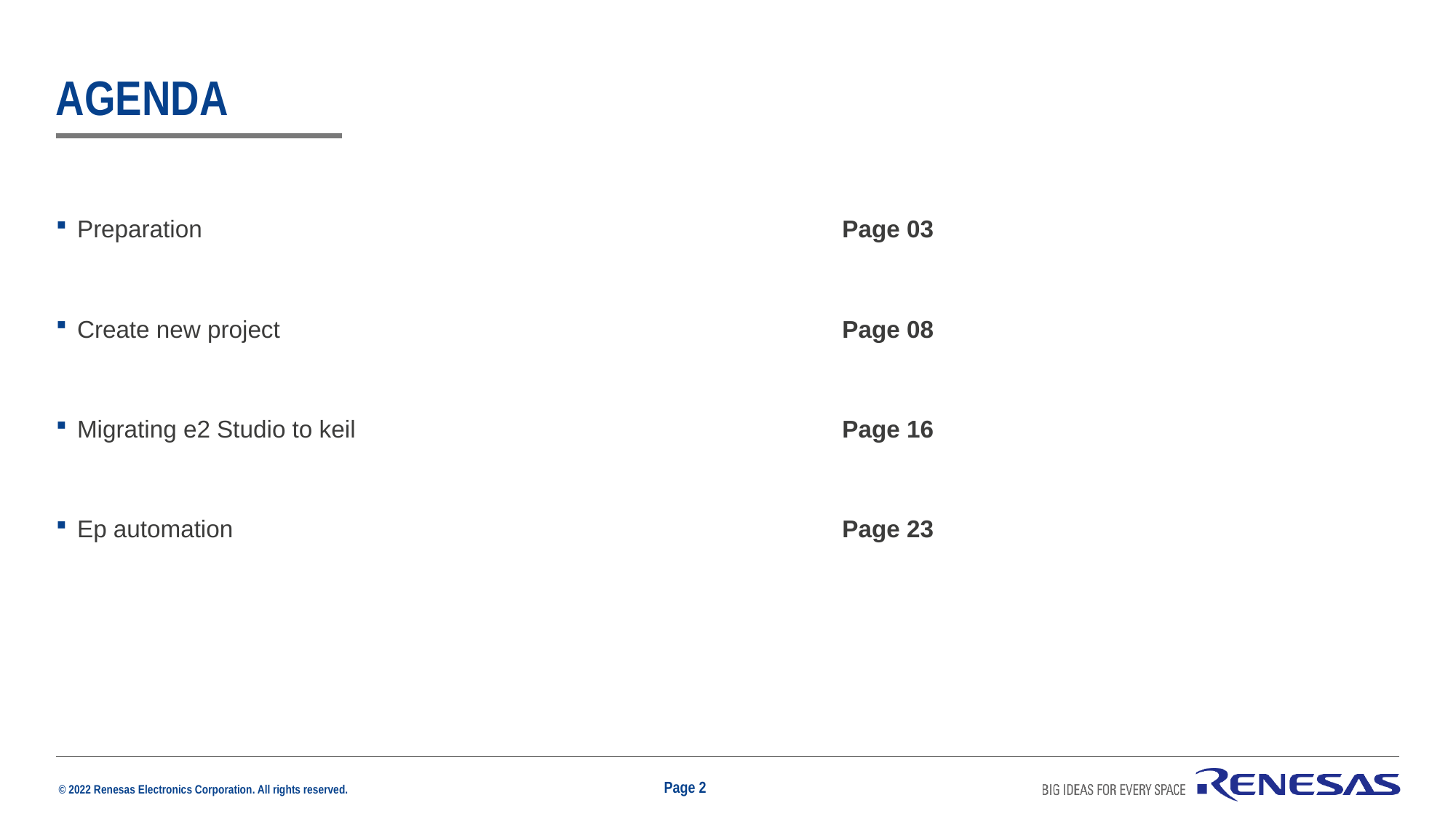

# Agenda
Preparation	Page 03
Create new project	Page 08
Migrating e2 Studio to keil	Page 16
Ep automation	Page 23